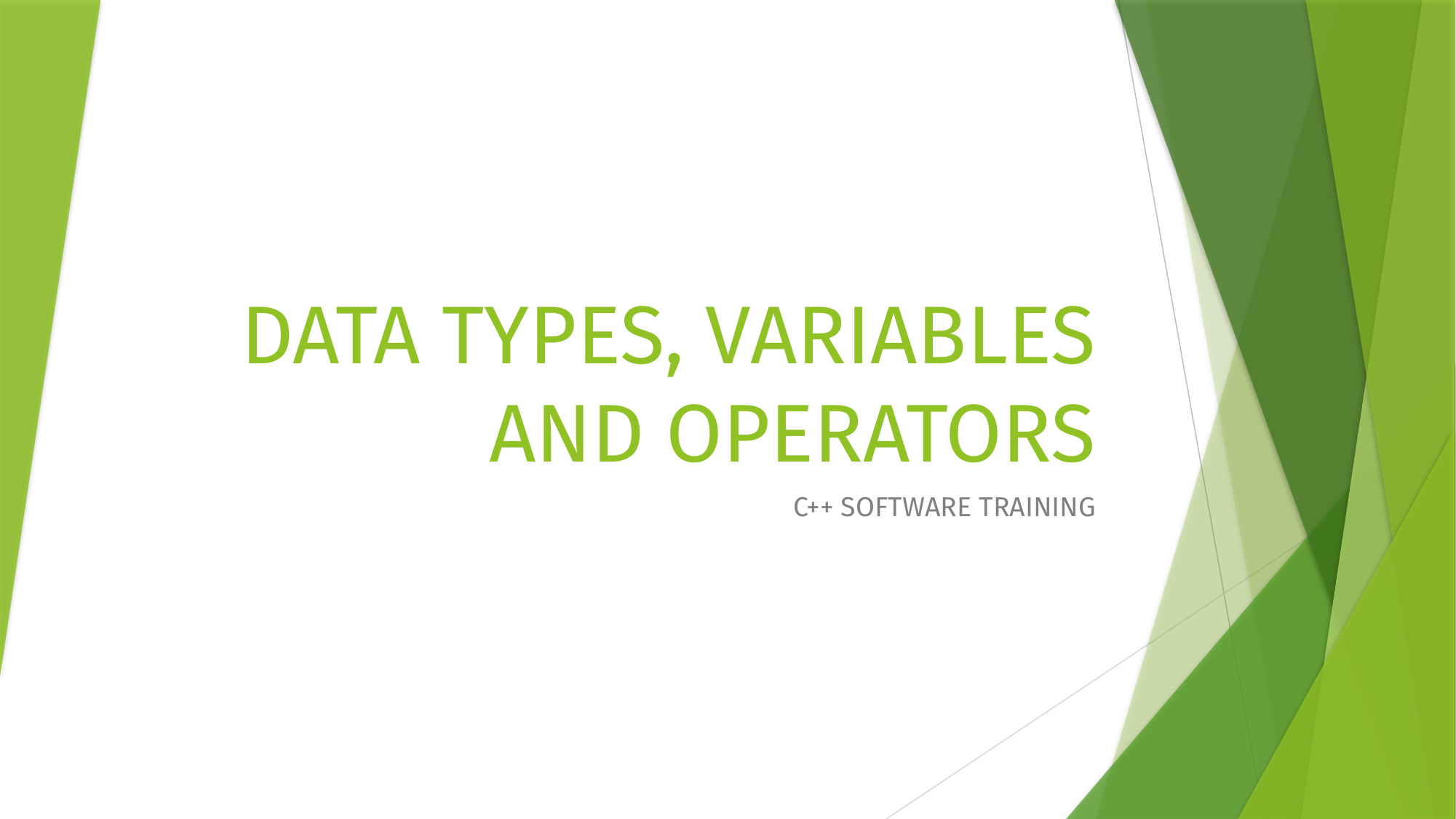

# DATA TYPES, VARIABLES AND OPERATORS
C++ SOFTWARE TRAINING